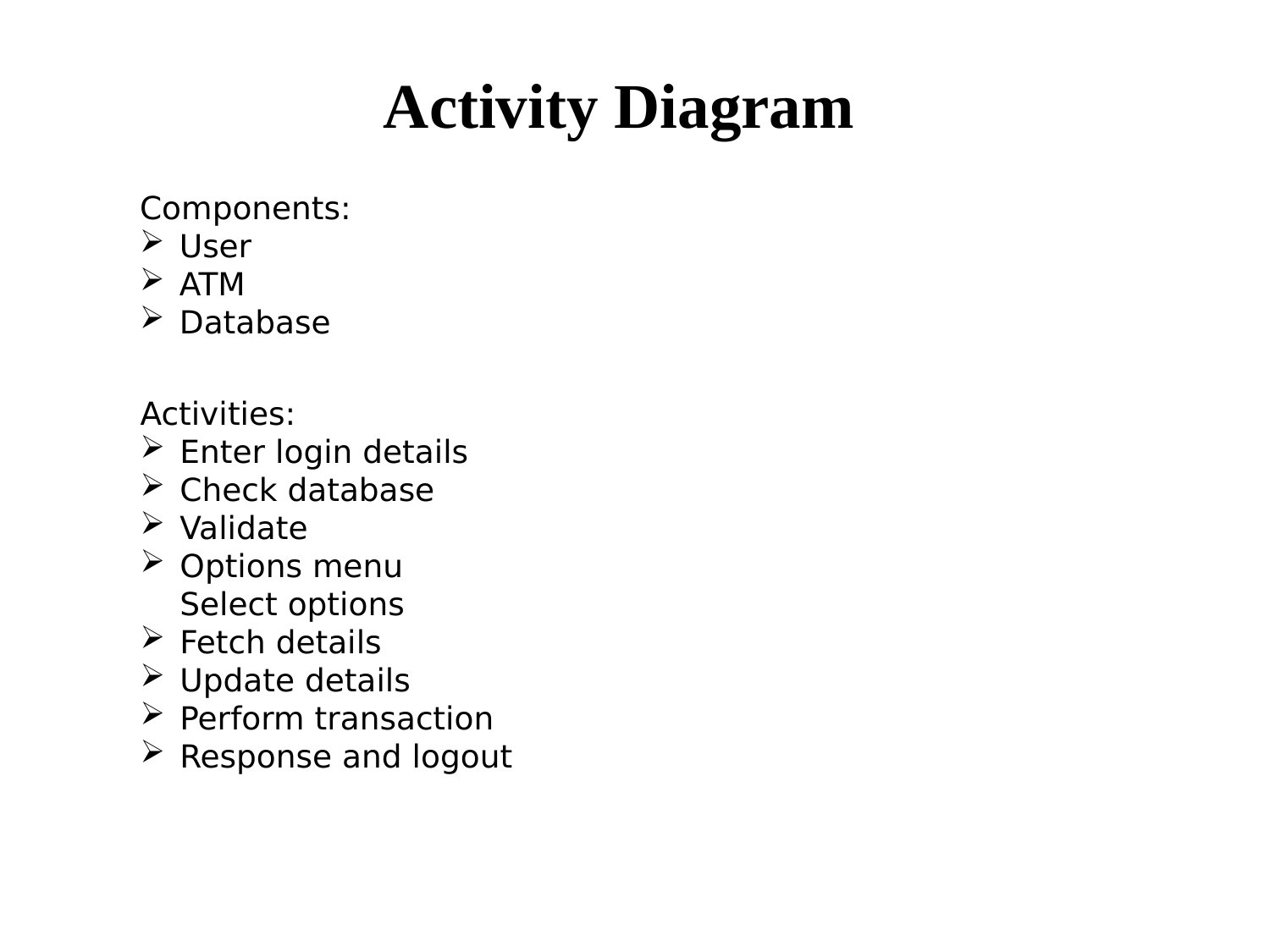

Activity Diagram

Components:
User
ATM
Database

Activities:
Enter login details
Check database
Validate
Options menu
Select options
Fetch details
Update details
Perform transaction
Response and logout